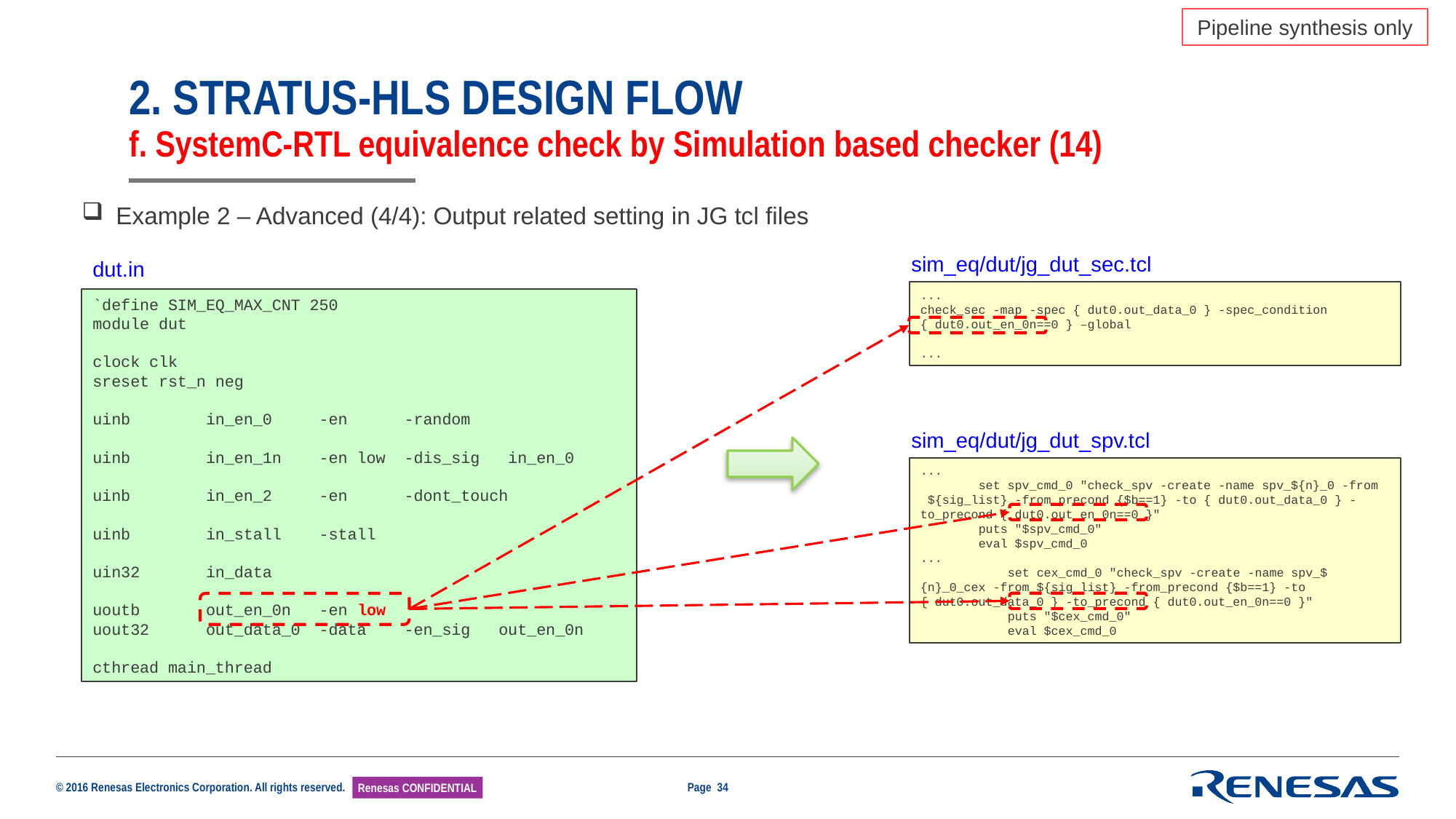

Pipeline synthesis only
# 2. STRATUS-HLS DESIGN FLOW f. SystemC-RTL equivalence check by Simulation based checker (14)
Example 2 – Advanced (4/4): Output related setting in JG tcl files
sim_eq/dut/jg_dut_sec.tcl
dut.in
...
check_sec -map -spec { dut0.out_data_0 } -spec_condition { dut0.out_en_0n==0 } –global

...
`define SIM_EQ_MAX_CNT 250
module dut

clock clk
sreset rst_n neg

uinb        in_en_0     -en      -random

uinb        in_en_1n    -en low  -dis_sig   in_en_0

uinb        in_en_2     -en      -dont_touch

uinb        in_stall    -stall

uin32       in_data

uoutb       out_en_0n   -en low
uout32      out_data_0  -data    -en_sig   out_en_0n

cthread main_thread

sim_eq/dut/jg_dut_spv.tcl

...
        set spv_cmd_0 "check_spv -create -name spv_${n}_0 -from   ${sig_list} -from_precond {$b==1} -to { dut0.out_data_0 } -to_precond { dut0.out_en_0n==0 }"
        puts "$spv_cmd_0"
        eval $spv_cmd_0
...
            set cex_cmd_0 "check_spv -create -name spv_${n}_0_cex -from ${sig_list} -from_precond {$b==1} -to { dut0.out_data_0 } -to_precond { dut0.out_en_0n==0 }"
            puts "$cex_cmd_0"
            eval $cex_cmd_0

Page  34